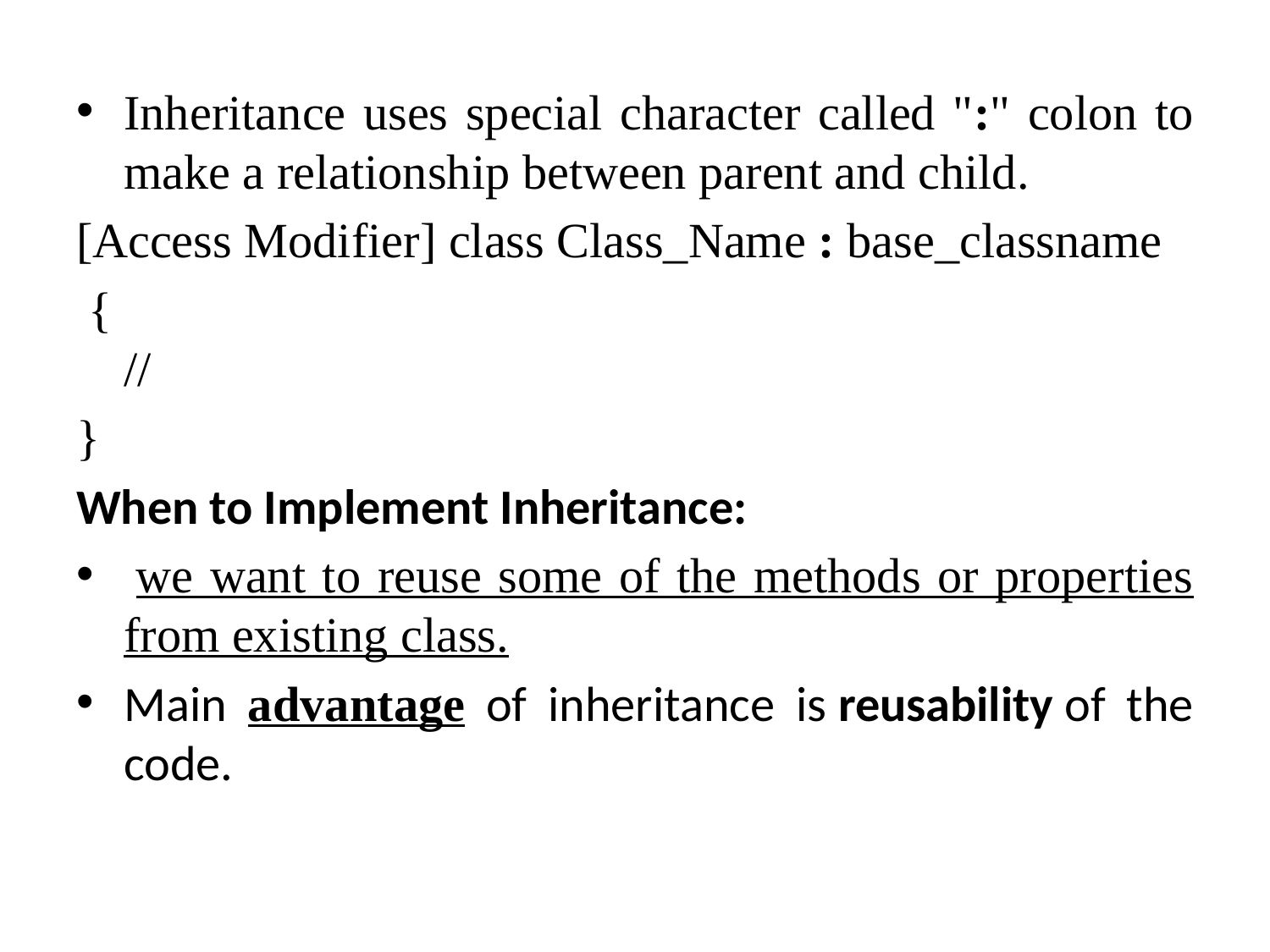

Inheritance uses special character called ":" colon to make a relationship between parent and child.
[Access Modifier] class Class_Name : base_classname
 {
//
}
When to Implement Inheritance:
 we want to reuse some of the methods or properties from existing class.
Main advantage of inheritance is reusability of the code.